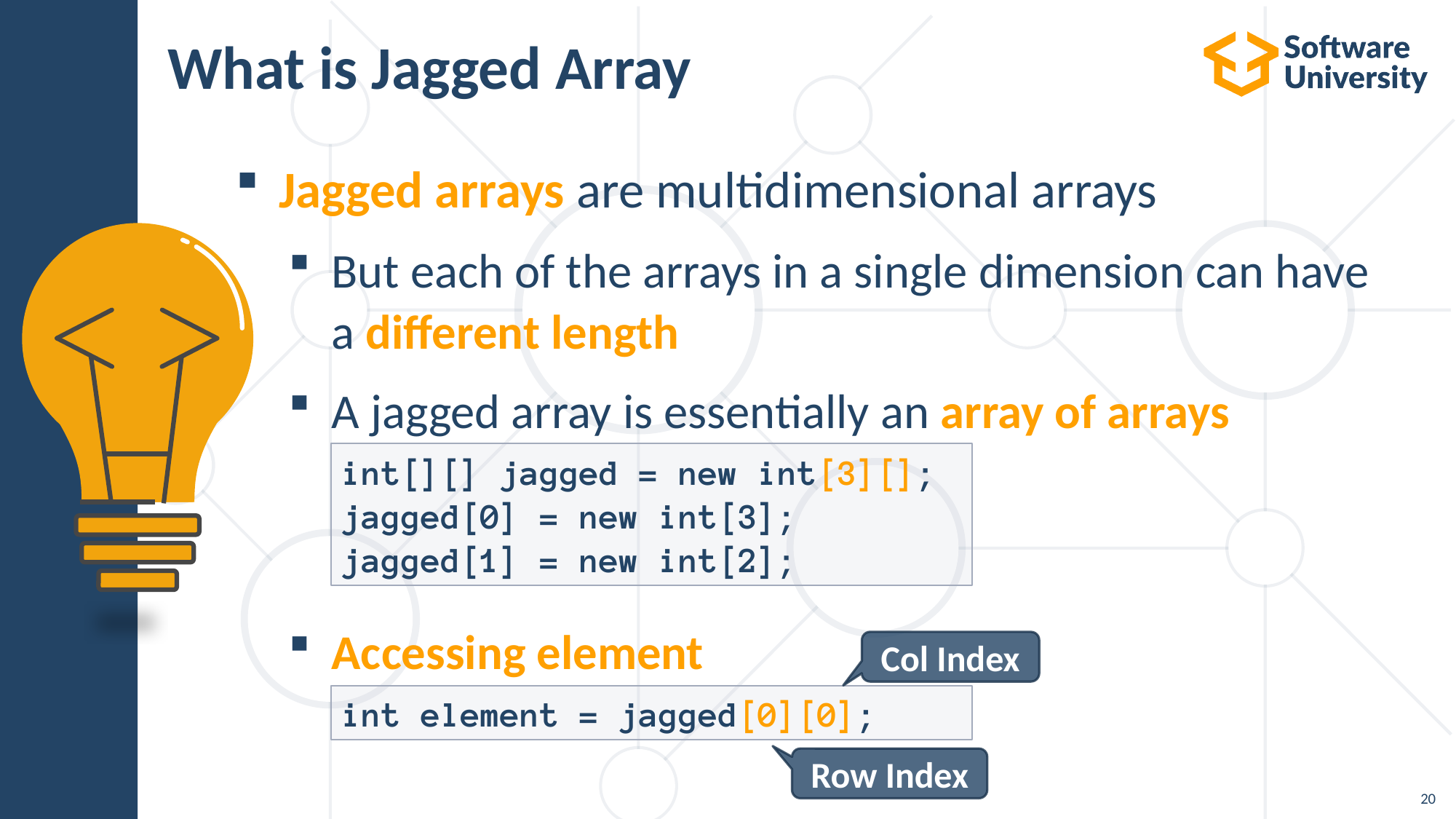

# What is Jagged Array
Jagged arrays are multidimensional arrays
But each of the arrays in a single dimension can have a different length
A jagged array is essentially an array of arrays

Accessing element

int[][] jagged = new int[3][];
jagged[0] = new int[3];
jagged[1] = new int[2];
Col Index
int element = jagged[0][0];
Row Index
20